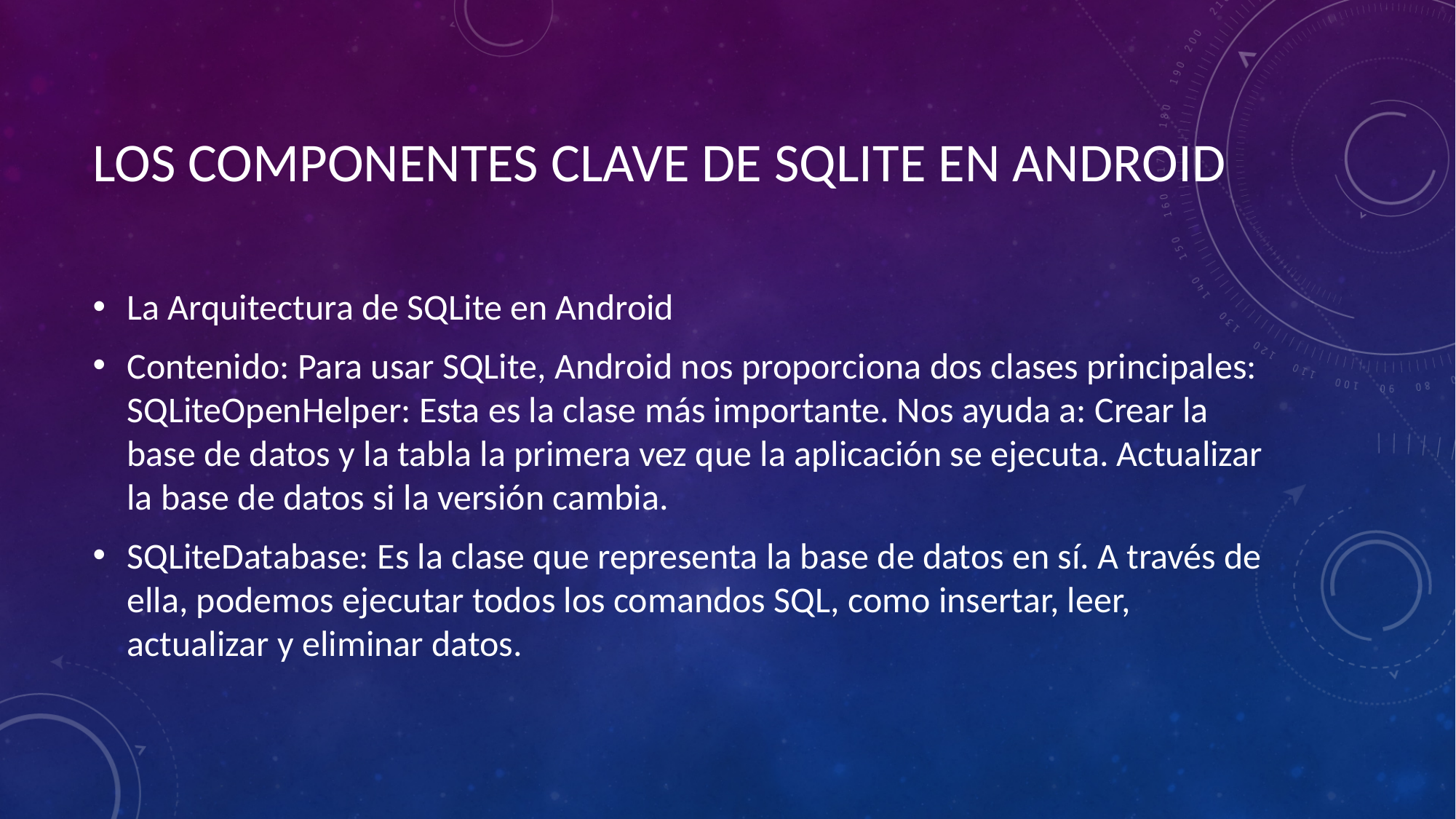

# Los Componentes Clave de SQLite en Android
La Arquitectura de SQLite en Android
Contenido: Para usar SQLite, Android nos proporciona dos clases principales: SQLiteOpenHelper: Esta es la clase más importante. Nos ayuda a: Crear la base de datos y la tabla la primera vez que la aplicación se ejecuta. Actualizar la base de datos si la versión cambia.
SQLiteDatabase: Es la clase que representa la base de datos en sí. A través de ella, podemos ejecutar todos los comandos SQL, como insertar, leer, actualizar y eliminar datos.